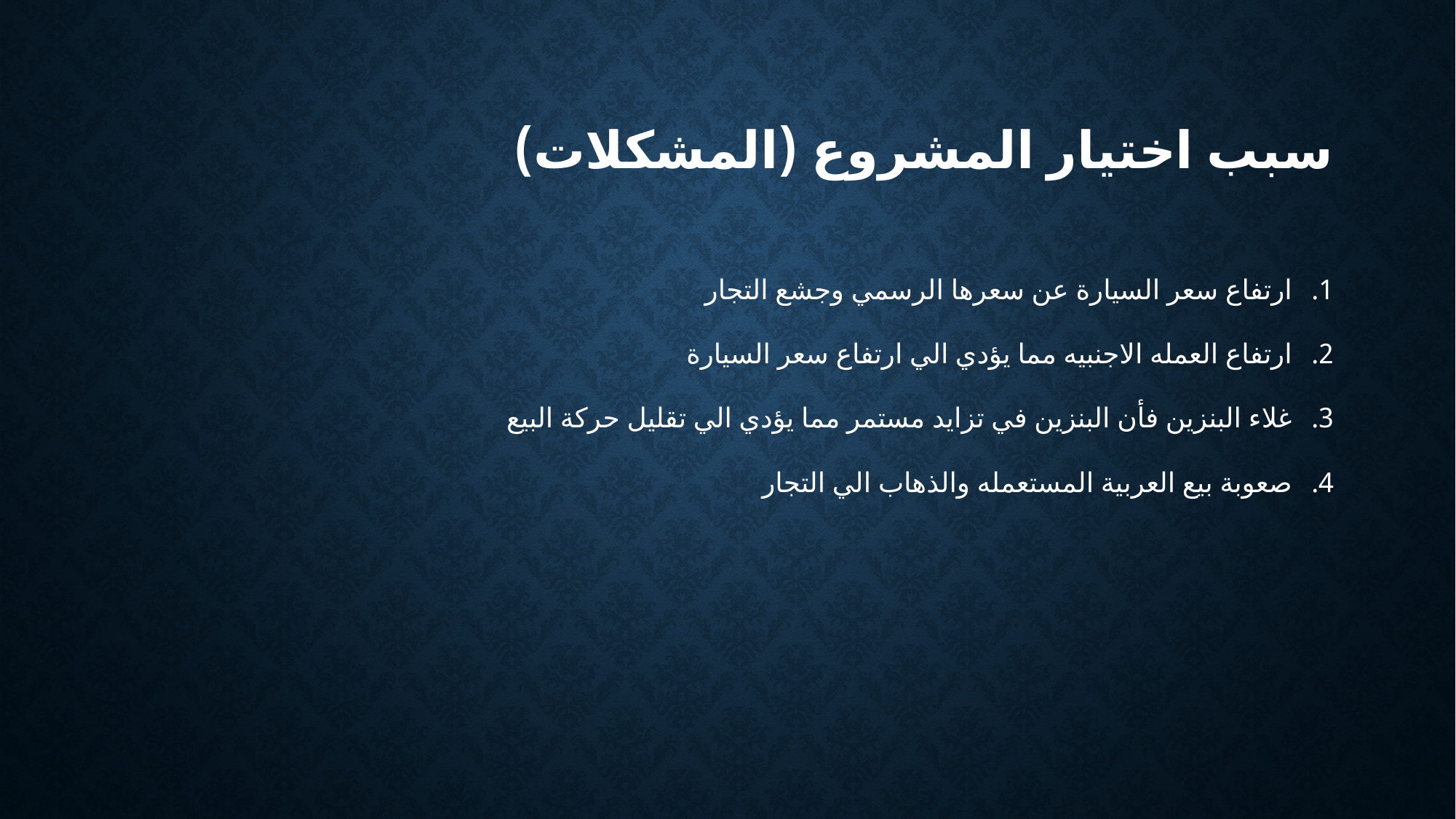

# سبب اختيار المشروع (المشكلات)
ارتفاع سعر السيارة عن سعرها الرسمي وجشع التجار
ارتفاع العمله الاجنبيه مما يؤدي الي ارتفاع سعر السيارة
غلاء البنزين فأن البنزين في تزايد مستمر مما يؤدي الي تقليل حركة البيع
صعوبة بيع العربية المستعمله والذهاب الي التجار